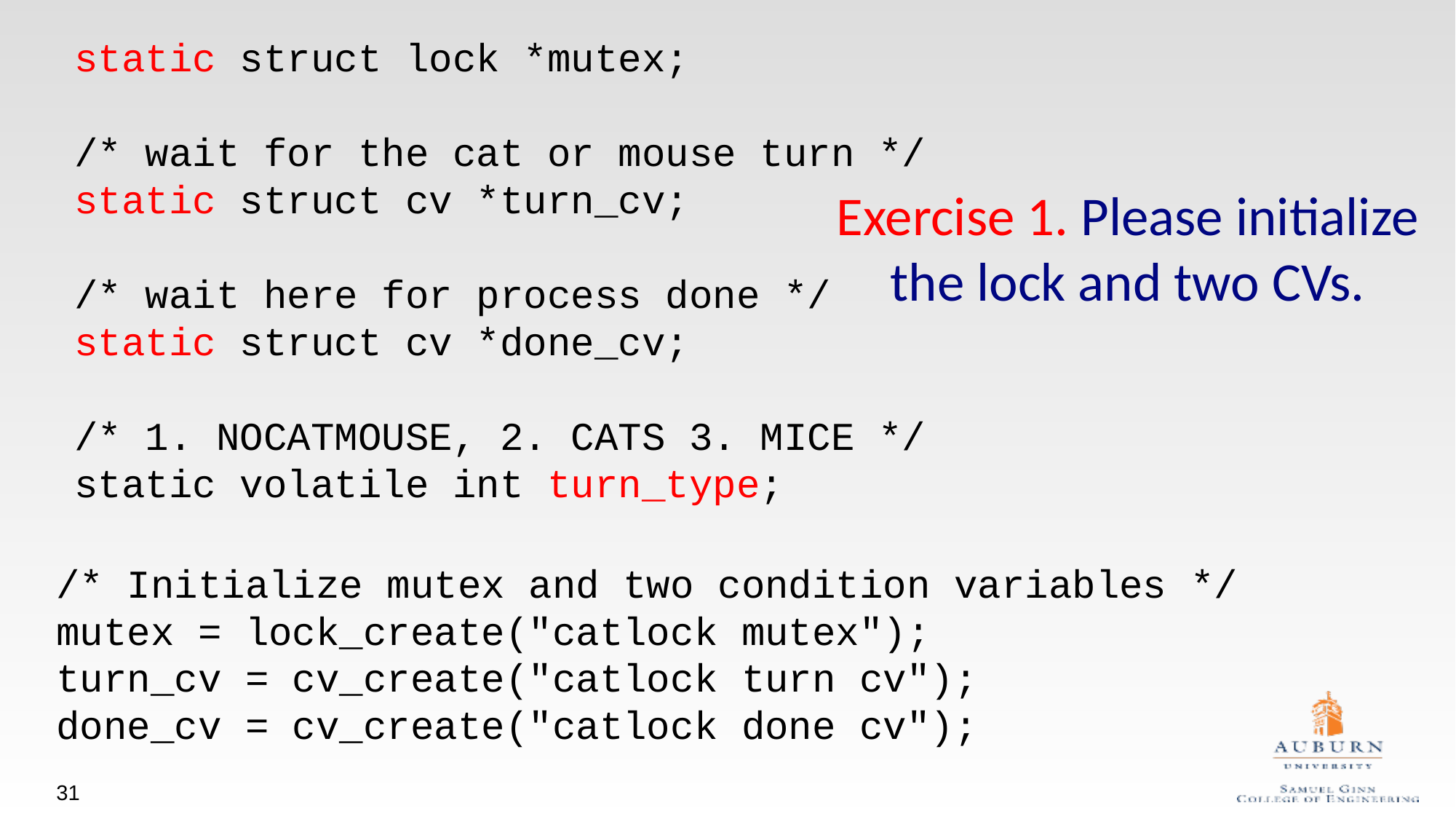

static struct lock *mutex;

/* wait for the cat or mouse turn */
static struct cv *turn_cv;

/* wait here for process done */
static struct cv *done_cv;

/* 1. NOCATMOUSE, 2. CATS 3. MICE */
static volatile int turn_type;
# Exercise 1. Please initialize the lock and two CVs.
/* Initialize mutex and two condition variables */
mutex = lock_create("catlock mutex");
turn_cv = cv_create("catlock turn cv");
done_cv = cv_create("catlock done cv");
31